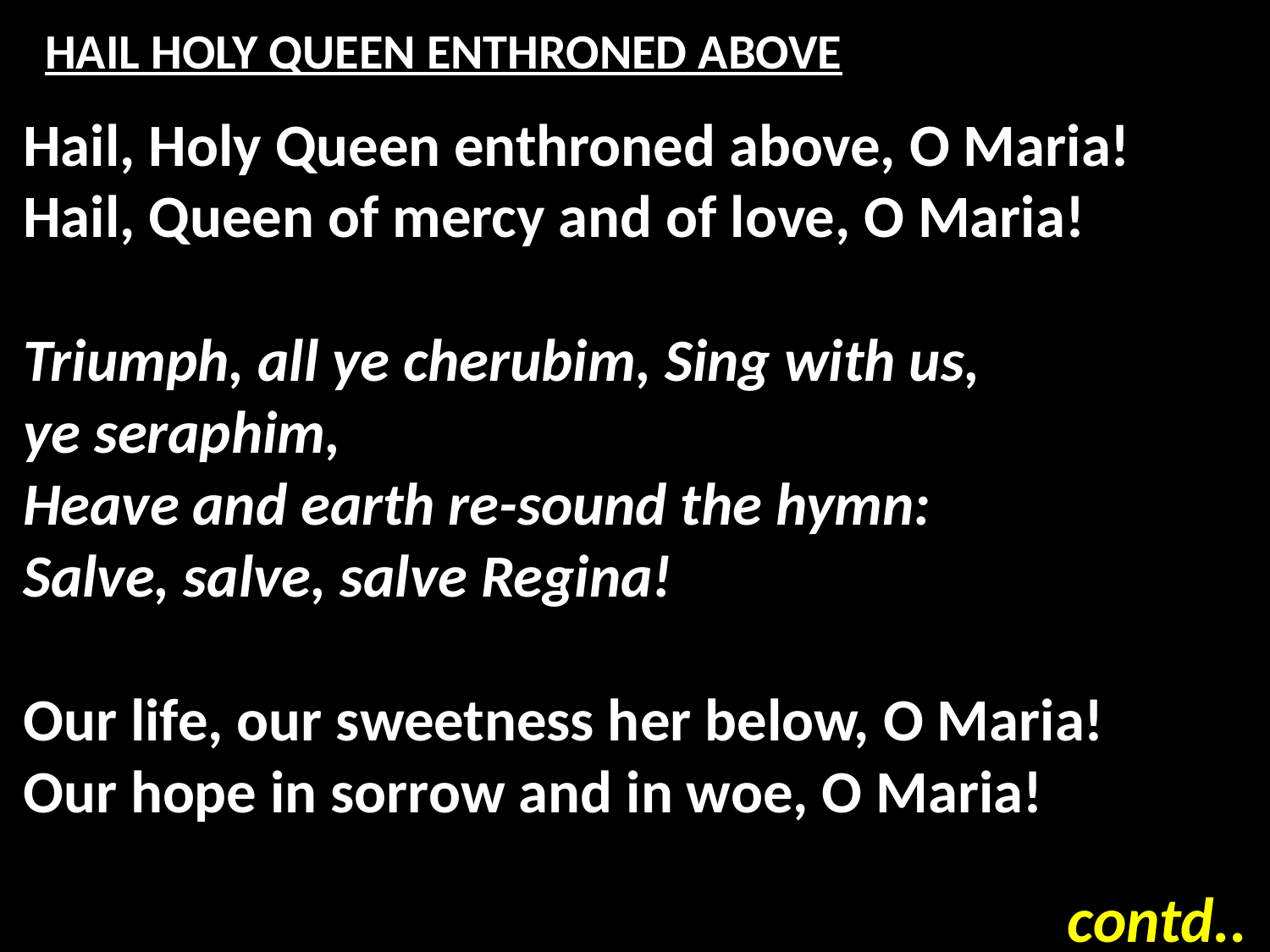

# HAIL HOLY QUEEN ENTHRONED ABOVE
Hail, Holy Queen enthroned above, O Maria!
Hail, Queen of mercy and of love, O Maria!

Triumph, all ye cherubim, Sing with us,
ye seraphim,
Heave and earth re-sound the hymn:
Salve, salve, salve Regina!

Our life, our sweetness her below, O Maria!
Our hope in sorrow and in woe, O Maria!
contd..